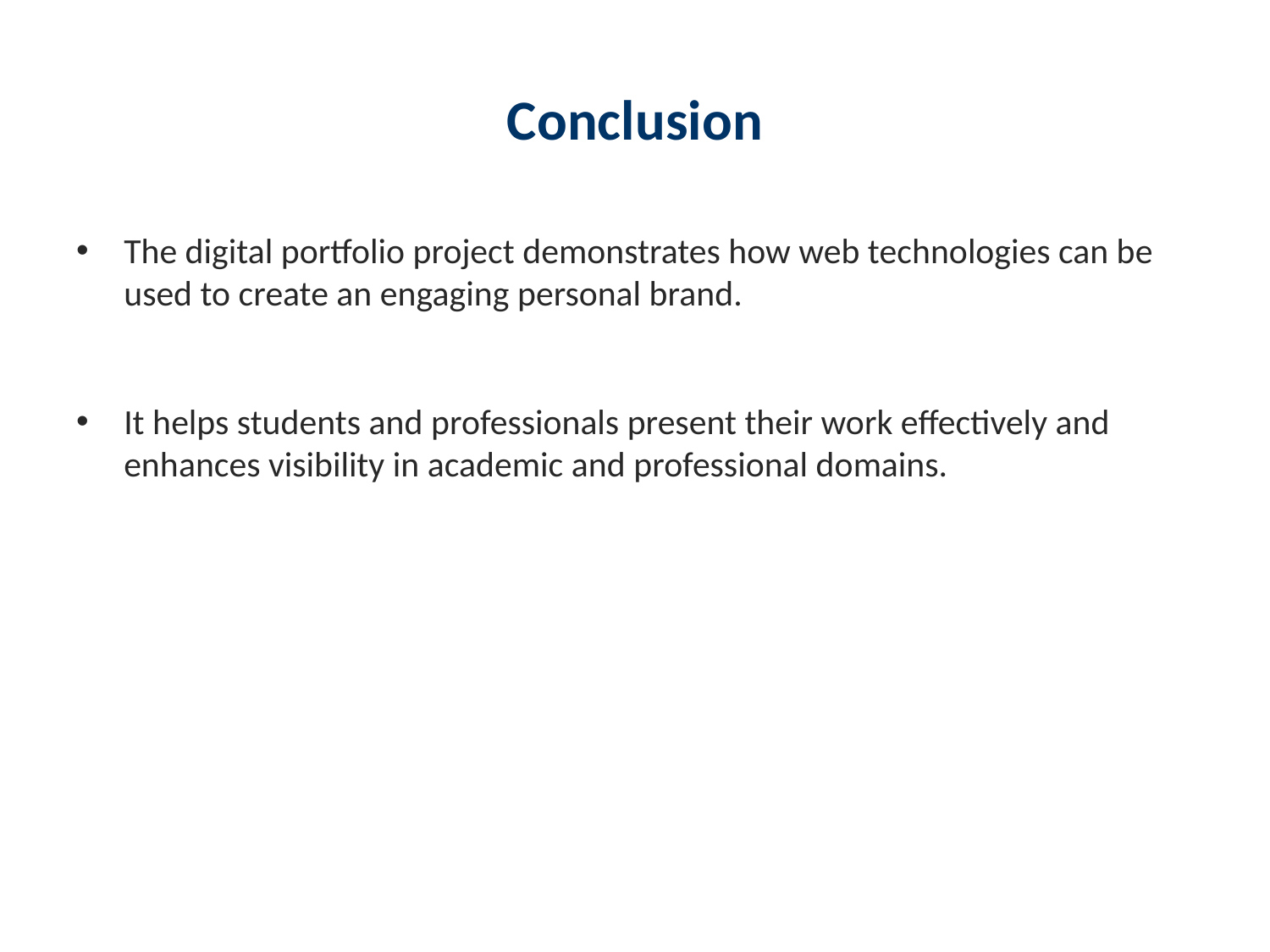

# Conclusion
The digital portfolio project demonstrates how web technologies can be used to create an engaging personal brand.

It helps students and professionals present their work effectively and enhances visibility in academic and professional domains.